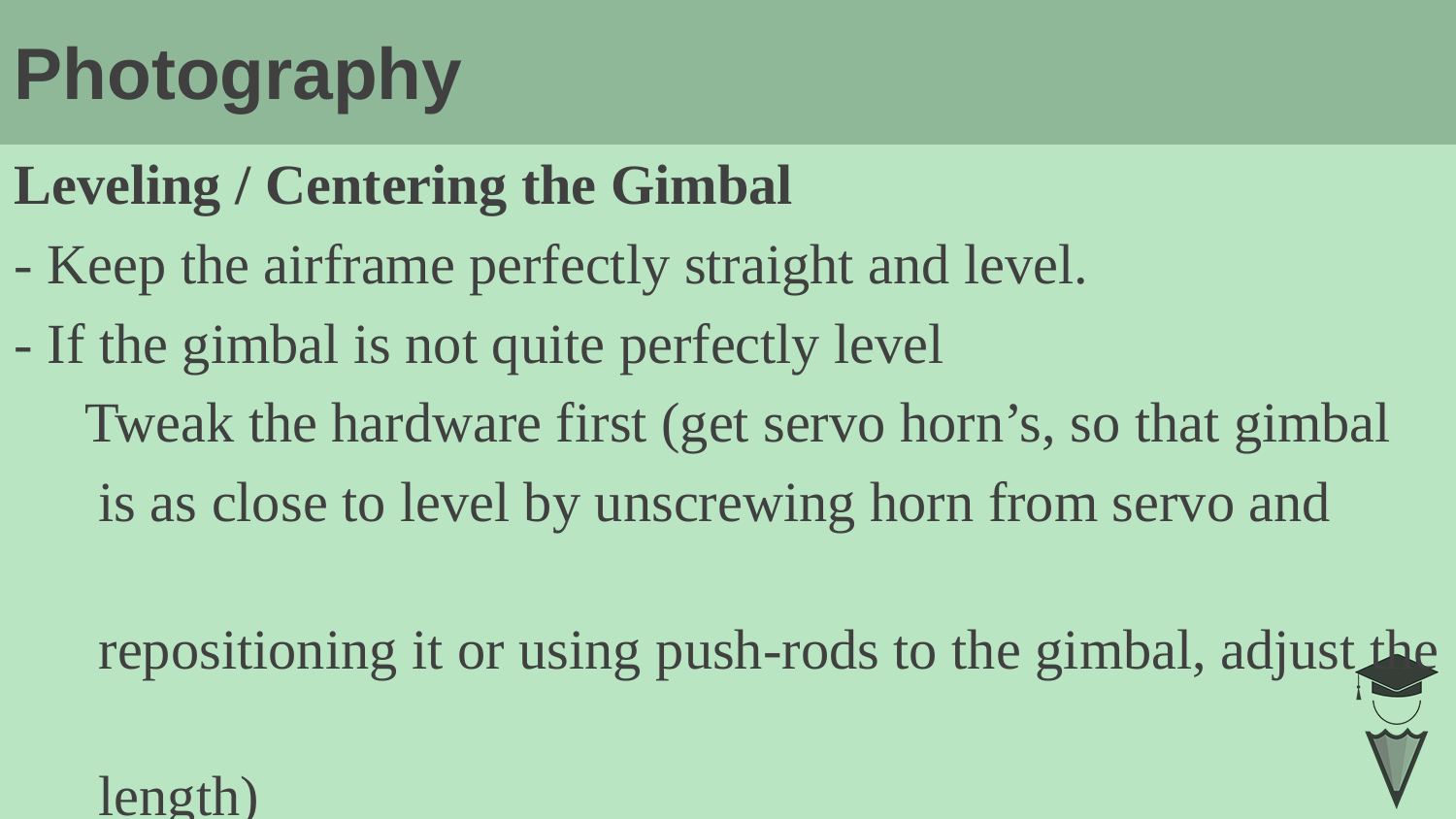

# Photography
Leveling / Centering the Gimbal
- Keep the airframe perfectly straight and level.
- If the gimbal is not quite perfectly level
     Tweak the hardware first (get servo horn’s, so that gimbal
      is as close to level by unscrewing horn from servo and
      repositioning it or using push-rods to the gimbal, adjust the
      length)